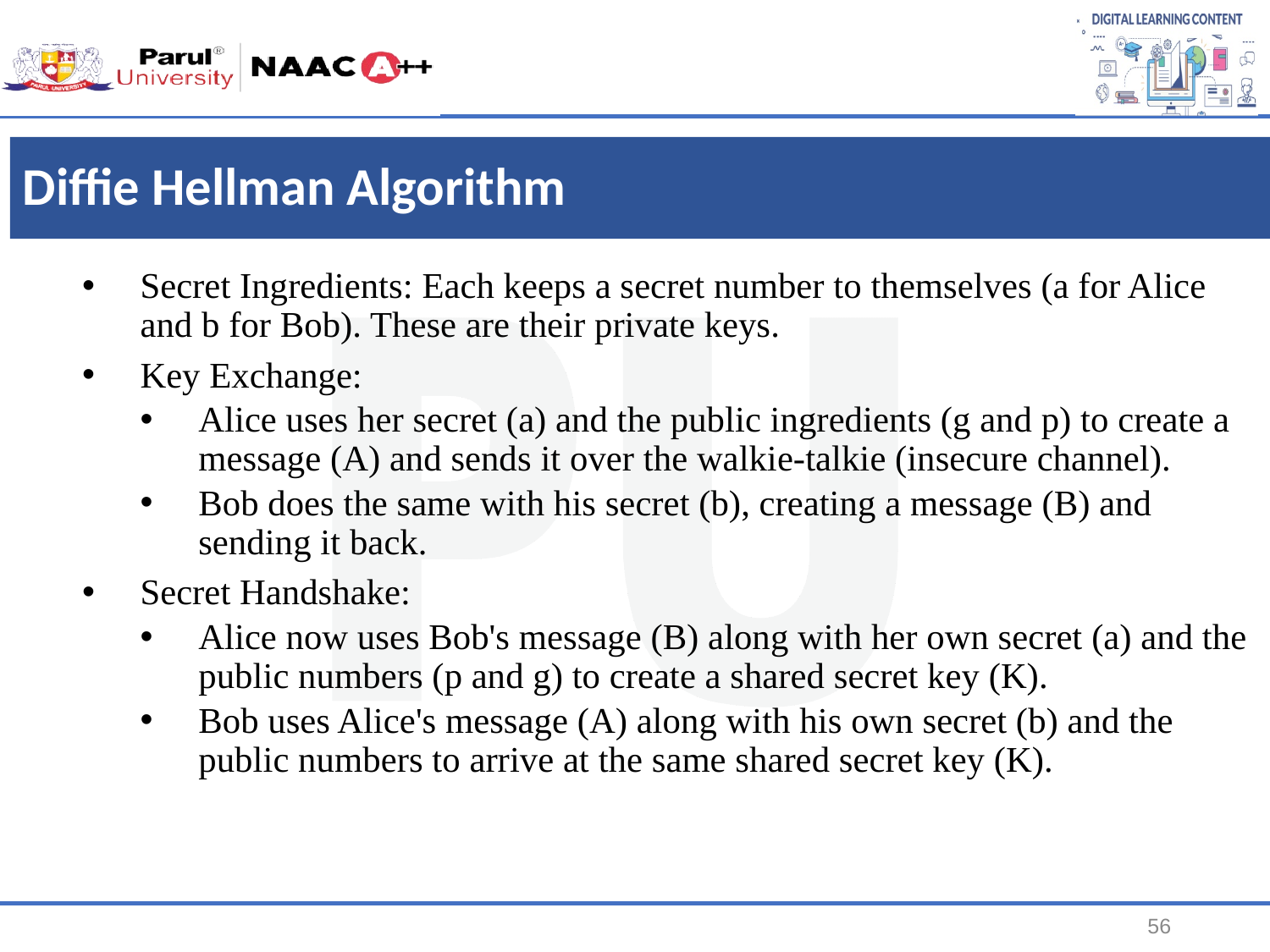

# Diffie Hellman Algorithm
Secret Ingredients: Each keeps a secret number to themselves (a for Alice and b for Bob). These are their private keys.
Key Exchange:
Alice uses her secret (a) and the public ingredients (g and p) to create a message (A) and sends it over the walkie-talkie (insecure channel).
Bob does the same with his secret (b), creating a message (B) and sending it back.
Secret Handshake:
Alice now uses Bob's message (B) along with her own secret (a) and the public numbers (p and g) to create a shared secret key (K).
Bob uses Alice's message (A) along with his own secret (b) and the public numbers to arrive at the same shared secret key (K).

56